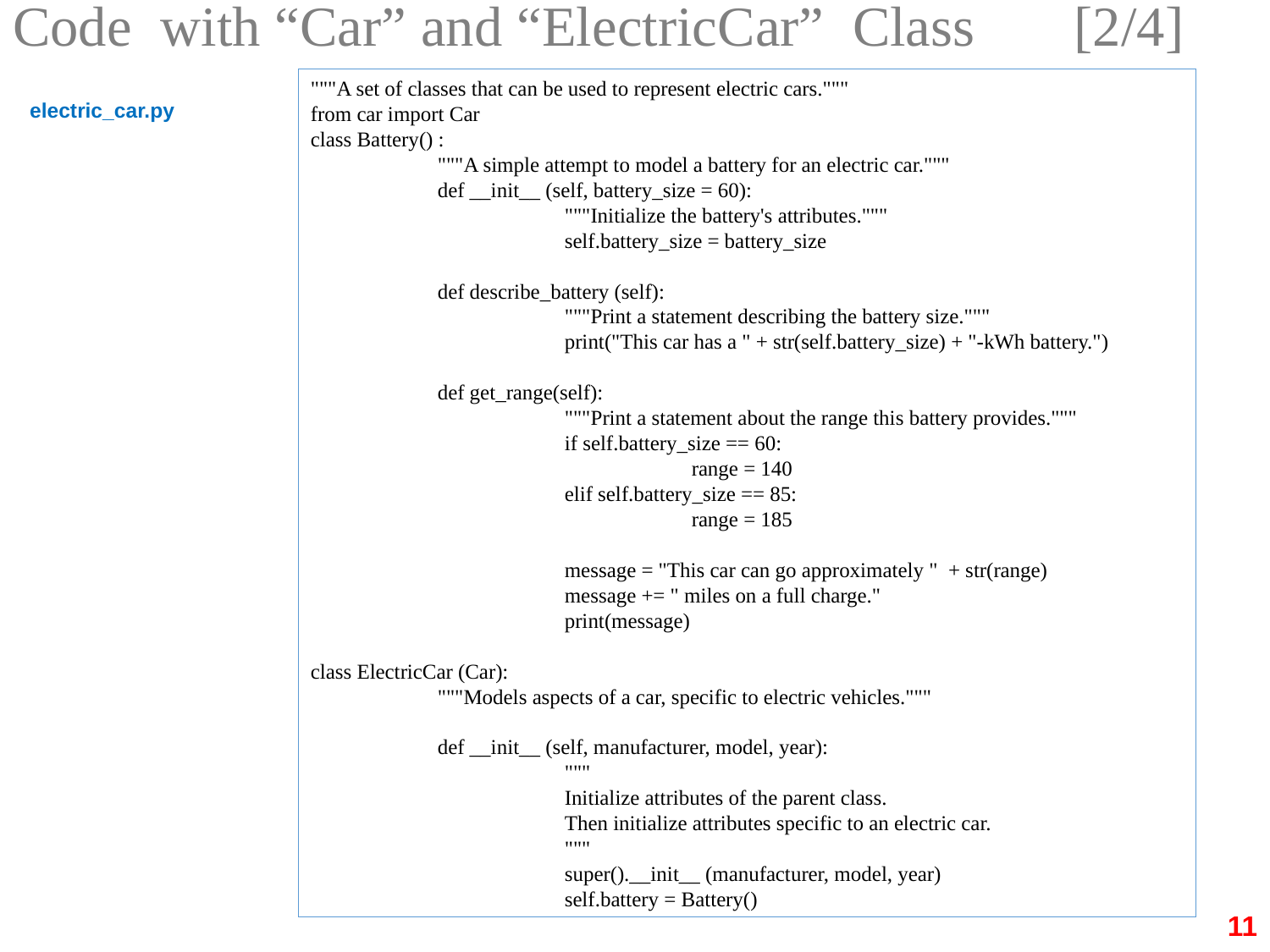

# Code  with “Car” and “ElectricCar”  Class       [2/4]
"""A set of classes that can be used to represent electric cars."""
from car import Car
class Battery() :
	"""A simple attempt to model a battery for an electric car."""
	def __init__ (self, battery_size = 60):
		"""Initialize the battery's attributes."""
		self.battery_size = battery_size

	def describe_battery (self):
		"""Print a statement describing the battery size."""
		print("This car has a " + str(self.battery_size) + "-kWh battery.")

	def get_range(self):
		"""Print a statement about the range this battery provides."""
		if self.battery_size == 60:
			range = 140
		elif self.battery_size == 85:
			range = 185

		message = "This car can go approximately "  + str(range)
		message += " miles on a full charge."
		print(message)

class ElectricCar (Car):
	"""Models aspects of a car, specific to electric vehicles."""

	def __init__ (self, manufacturer, model, year):
		"""
		Initialize attributes of the parent class.
		Then initialize attributes specific to an electric car.
		"""
		super().__init__ (manufacturer, model, year)
		self.battery = Battery()
electric_car.py
11